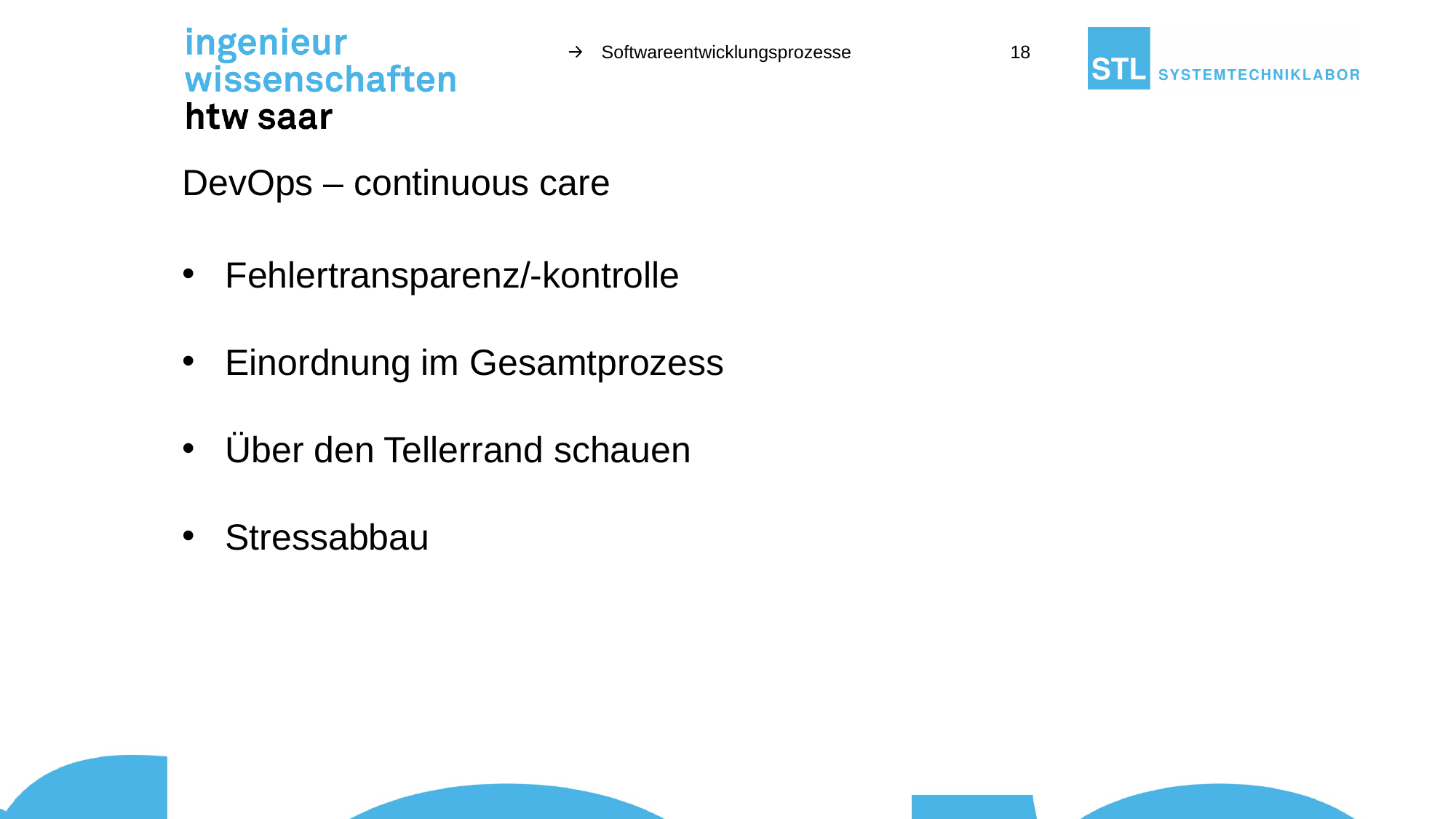

Softwareentwicklungsprozesse
18
# DevOps – continuous care
Fehlertransparenz/-kontrolle

Einordnung im Gesamtprozess

Über den Tellerrand schauen

Stressabbau